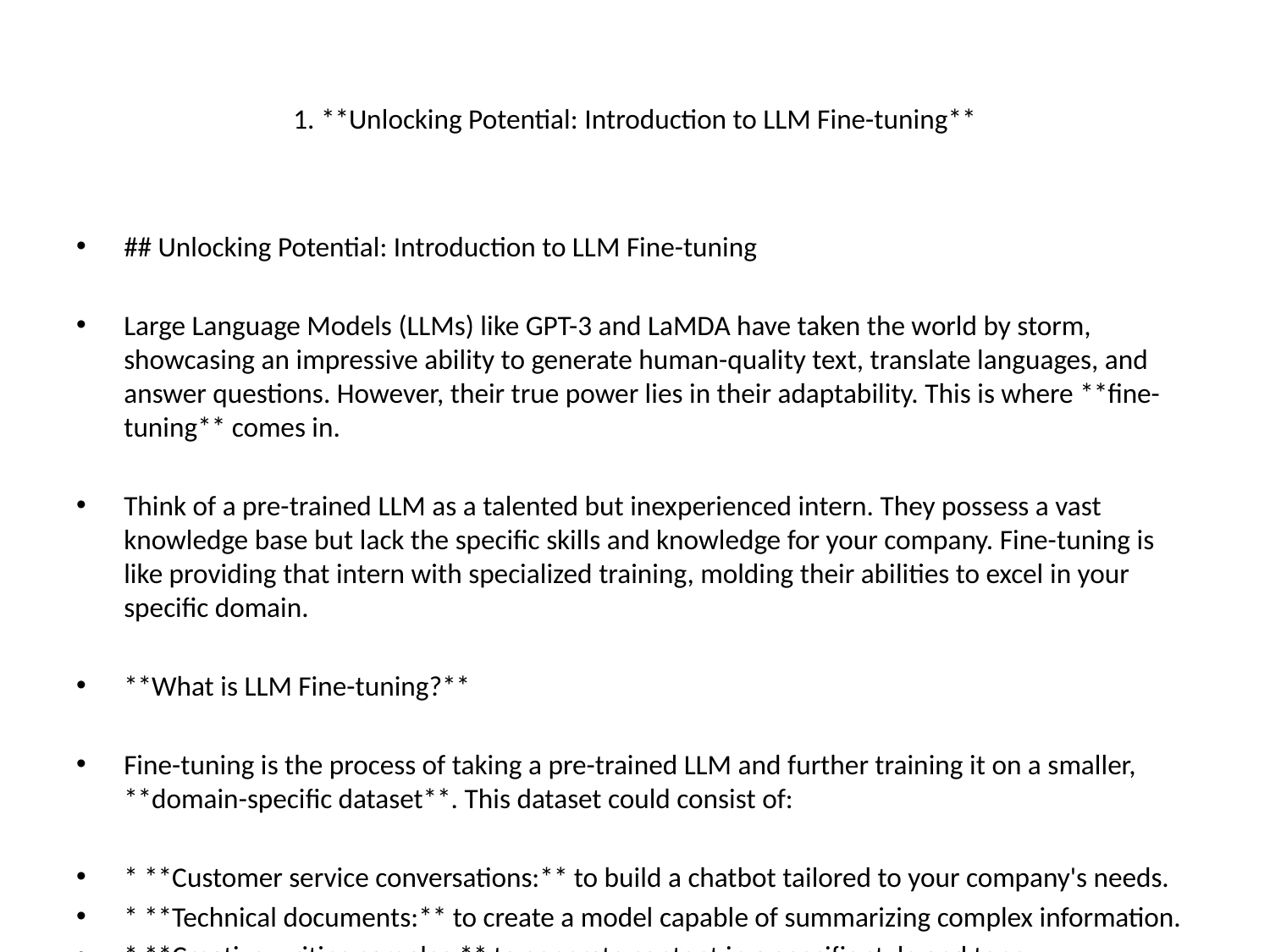

# 1. **Unlocking Potential: Introduction to LLM Fine-tuning**
## Unlocking Potential: Introduction to LLM Fine-tuning

Large Language Models (LLMs) like GPT-3 and LaMDA have taken the world by storm, showcasing an impressive ability to generate human-quality text, translate languages, and answer questions. However, their true power lies in their adaptability. This is where **fine-tuning** comes in.

Think of a pre-trained LLM as a talented but inexperienced intern. They possess a vast knowledge base but lack the specific skills and knowledge for your company. Fine-tuning is like providing that intern with specialized training, molding their abilities to excel in your specific domain.

**What is LLM Fine-tuning?**

Fine-tuning is the process of taking a pre-trained LLM and further training it on a smaller, **domain-specific dataset**. This dataset could consist of:

* **Customer service conversations:** to build a chatbot tailored to your company's needs.
* **Technical documents:** to create a model capable of summarizing complex information.
* **Creative writing samples:** to generate content in a specific style and tone.

By exposing the LLM to this targeted data, you essentially customize its knowledge and capabilities, making it significantly more effective for your specific use case.

**Benefits of Fine-tuning:**

* **Improved performance:** Fine-tuned models outperform generic LLMs on tasks related to the specific data they were trained on.
* **Customization:** Tailor the LLM's output to match your brand voice, industry jargon, or specific requirements.
* **Data efficiency:** Fine-tuning requires significantly less data than training an LLM from scratch, making it faster and more cost-effective.
* **New possibilities:** Unlocks a wide range of applications by adapting LLMs to previously unexplored domains.

**Challenges of Fine-tuning:**

* **Data requirements:** Gathering and preparing a high-quality dataset for fine-tuning can be time-consuming and resource-intensive.
* **Overfitting:** If not done carefully, fine-tuning can lead to the model becoming too specialized and performing poorly on unseen data.
* **Technical expertise:** Implementing and managing the fine-tuning process requires a certain level of technical knowledge.

**The Future of LLM Fine-tuning:**

As LLMs become increasingly powerful and accessible, fine-tuning is poised to revolutionize various industries. From personalized education to advanced scientific research, the ability to customize these powerful language models opens up a world of possibilities.

**This is just the beginning. In the next sections, we will delve deeper into the technical aspects of LLM fine-tuning, exploring different techniques, best practices, and real-world applications.**